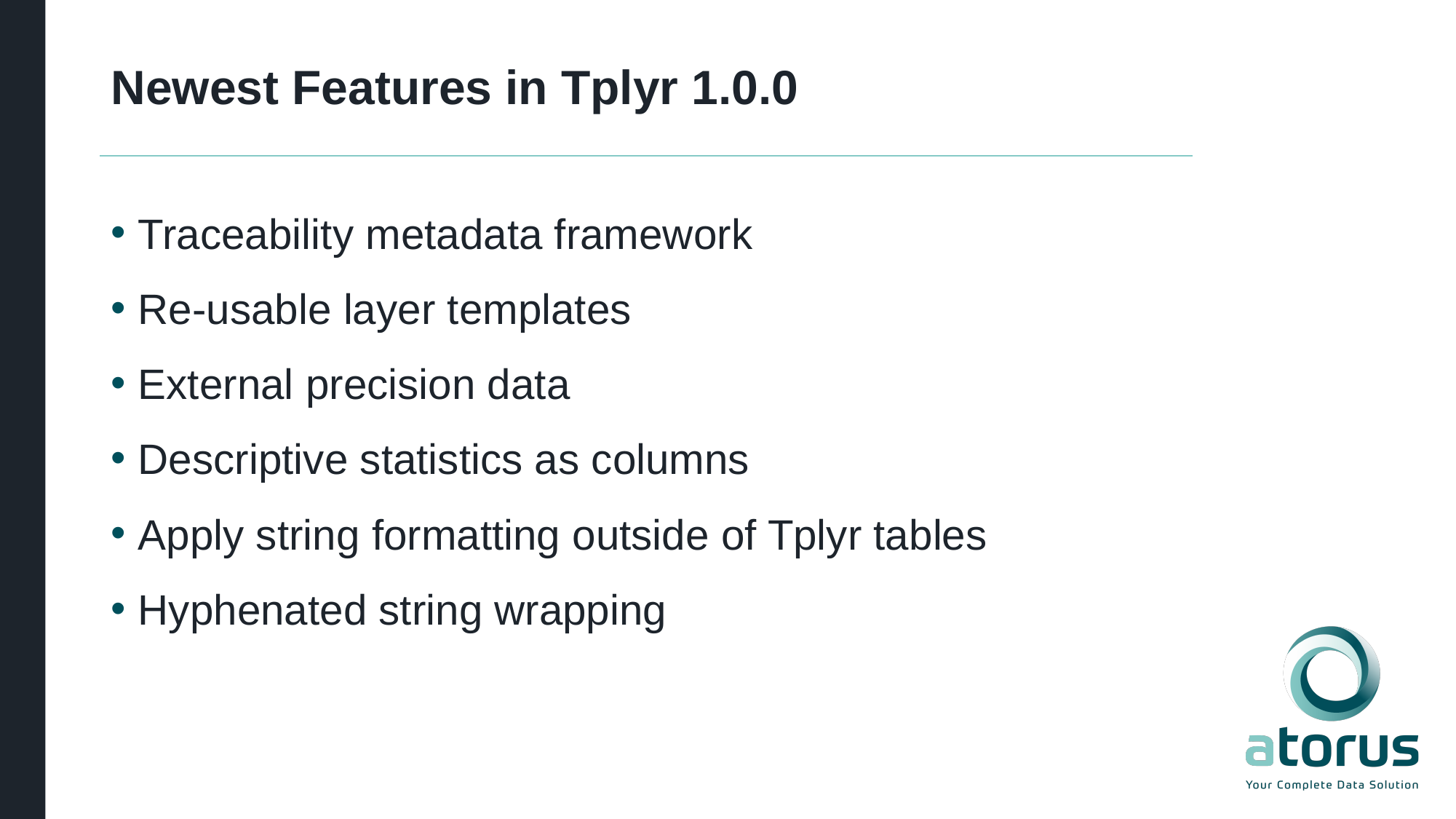

# Newest Features in Tplyr 1.0.0
Traceability metadata framework
Re-usable layer templates
External precision data
Descriptive statistics as columns
Apply string formatting outside of Tplyr tables
Hyphenated string wrapping